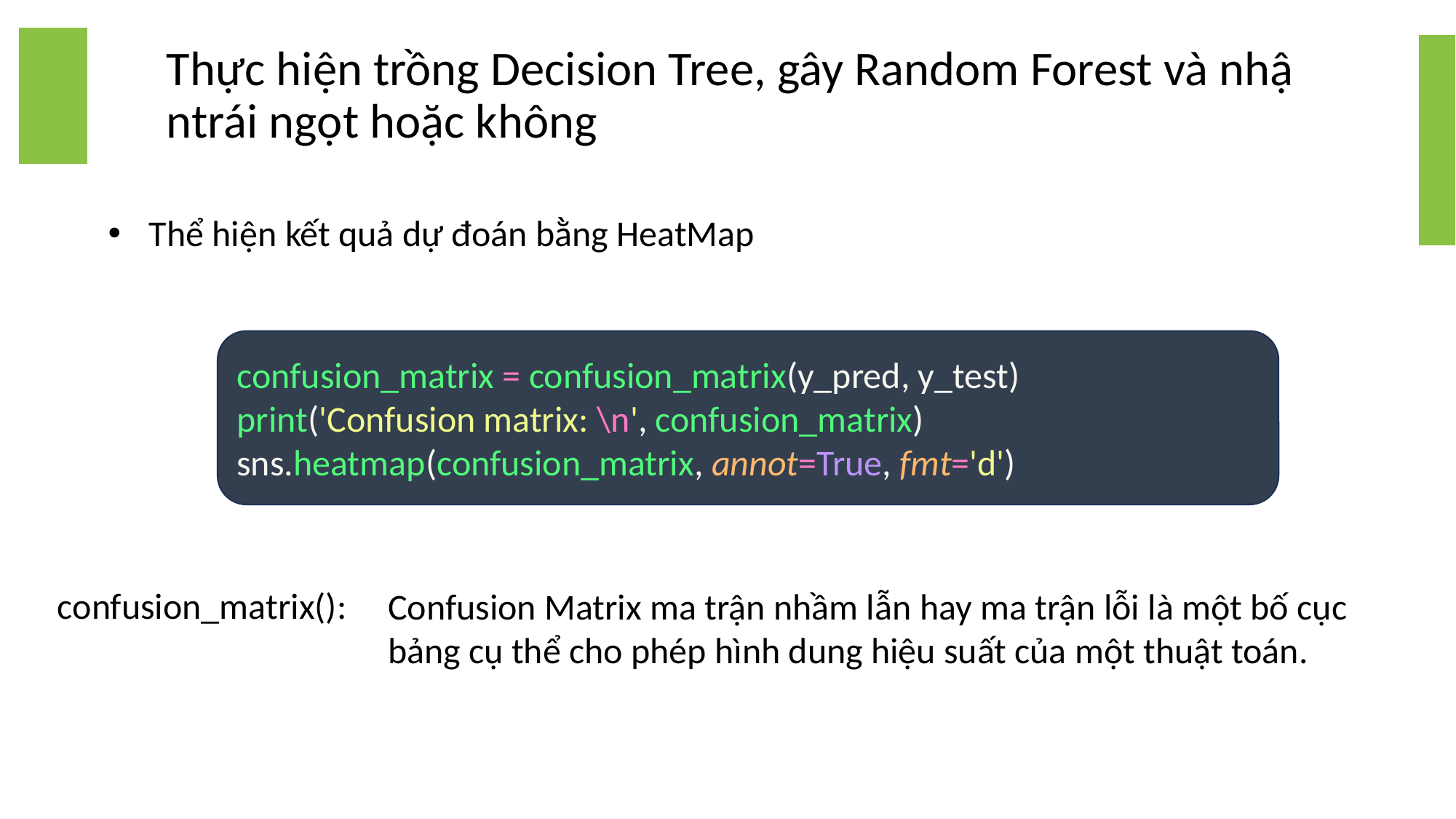

# Thực hiện trồng Decision Tree, gây Random Forest và nhậntrái ngọt hoặc không
Thể hiện kết quả dự đoán bằng HeatMap
confusion_matrix = confusion_matrix(y_pred, y_test)
print('Confusion matrix: \n', confusion_matrix)
sns.heatmap(confusion_matrix, annot=True, fmt='d')
confusion_matrix():
Confusion Matrix ma trận nhầm lẫn hay ma trận lỗi là một bố cục bảng cụ thể cho phép hình dung hiệu suất của một thuật toán.